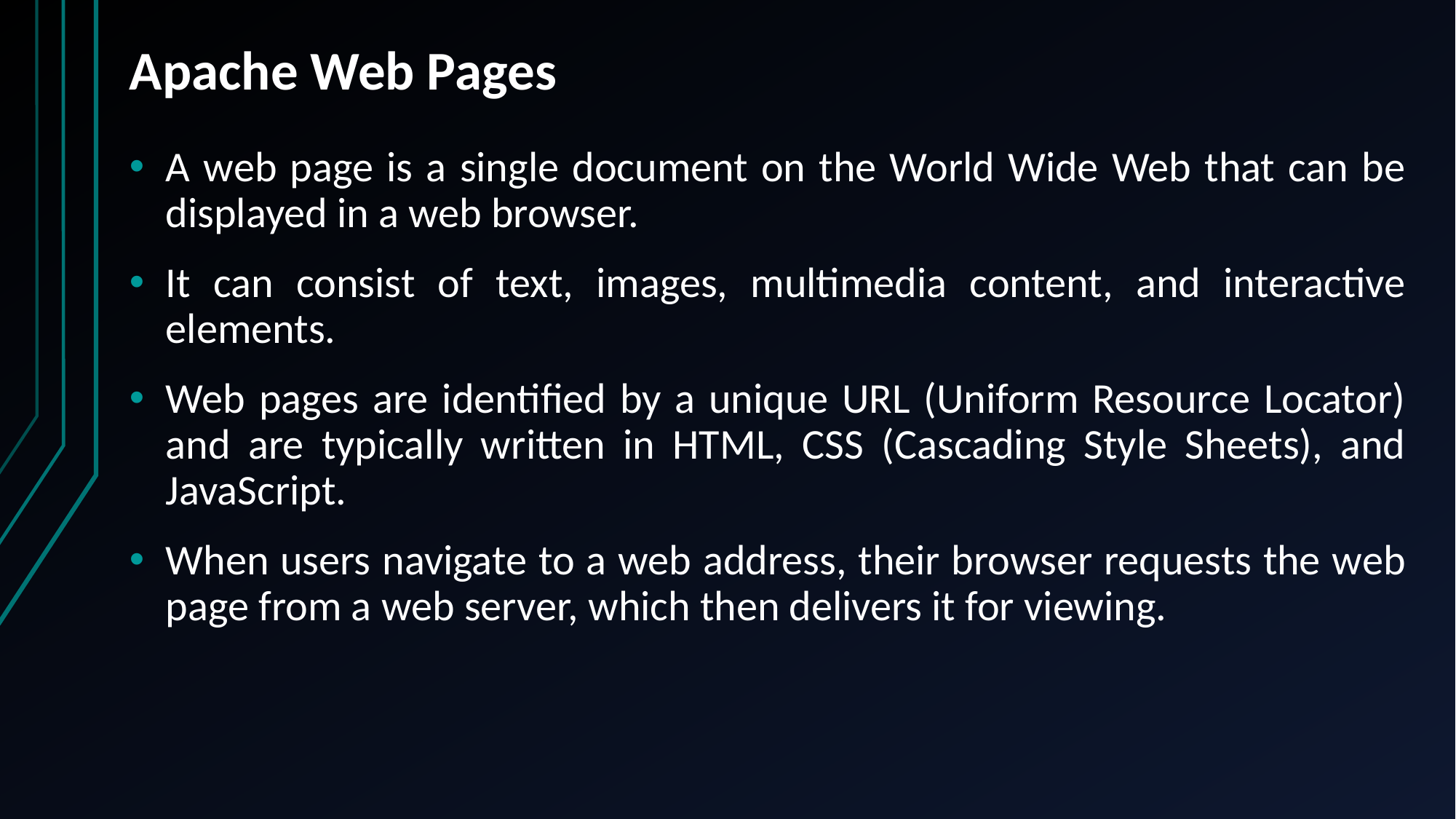

# Apache Web Pages
A web page is a single document on the World Wide Web that can be displayed in a web browser.
It can consist of text, images, multimedia content, and interactive elements.
Web pages are identified by a unique URL (Uniform Resource Locator) and are typically written in HTML, CSS (Cascading Style Sheets), and JavaScript.
When users navigate to a web address, their browser requests the web page from a web server, which then delivers it for viewing.